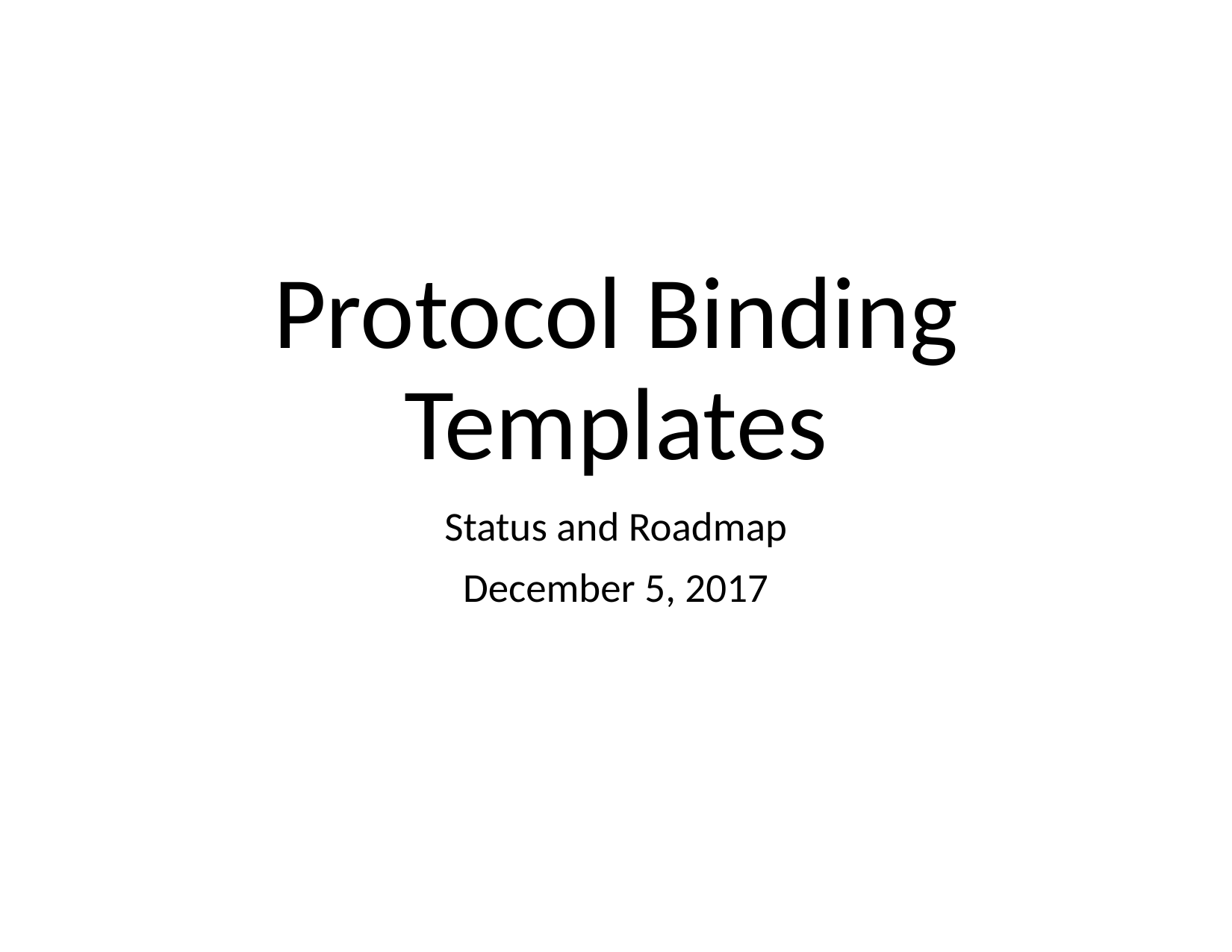

# Protocol Binding Templates
Status and Roadmap
December 5, 2017